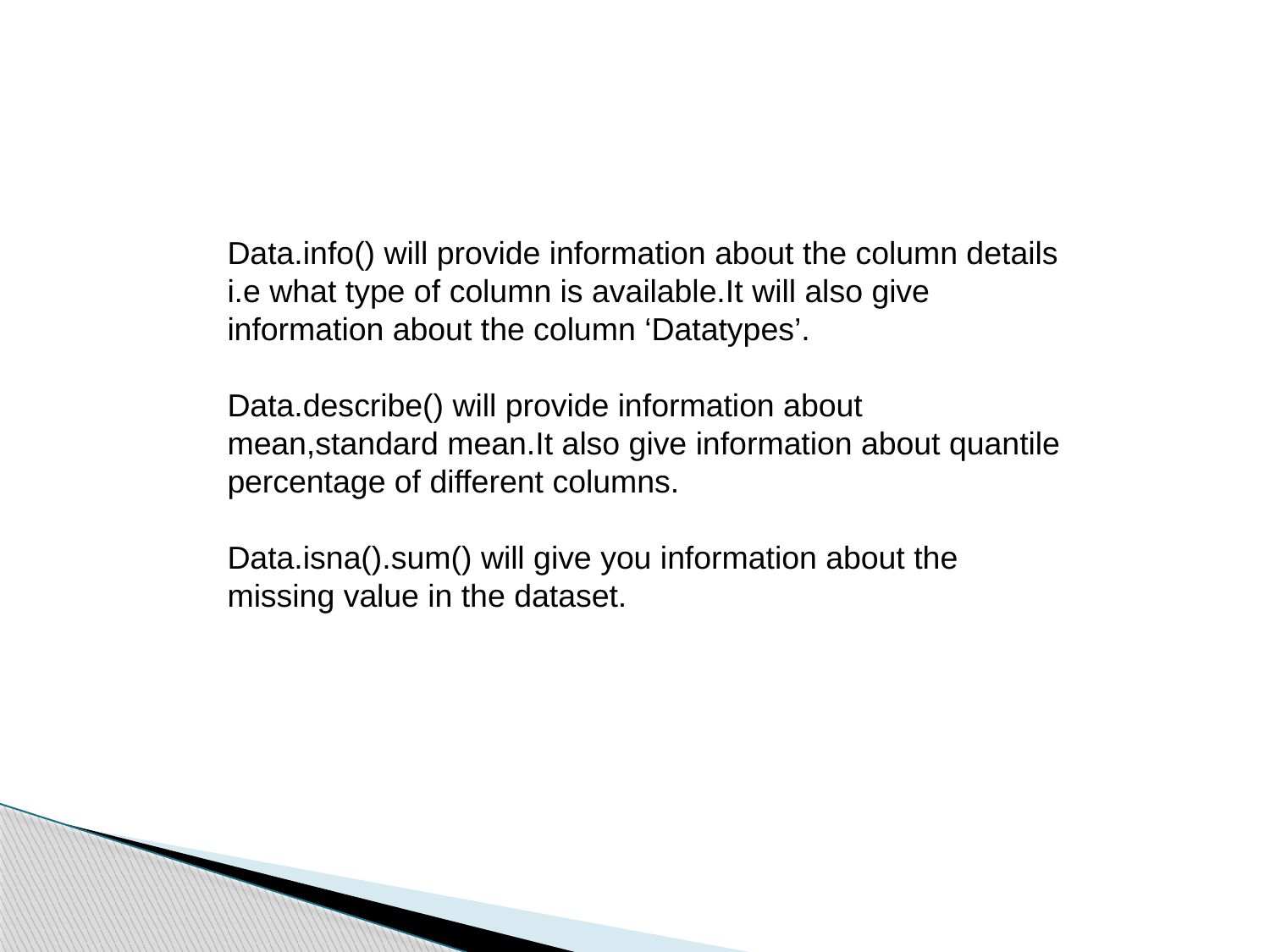

Data.info() will provide information about the column details i.e what type of column is available.It will also give information about the column ‘Datatypes’.

Data.describe() will provide information about mean,standard mean.It also give information about quantile percentage of different columns.

Data.isna().sum() will give you information about the missing value in the dataset.